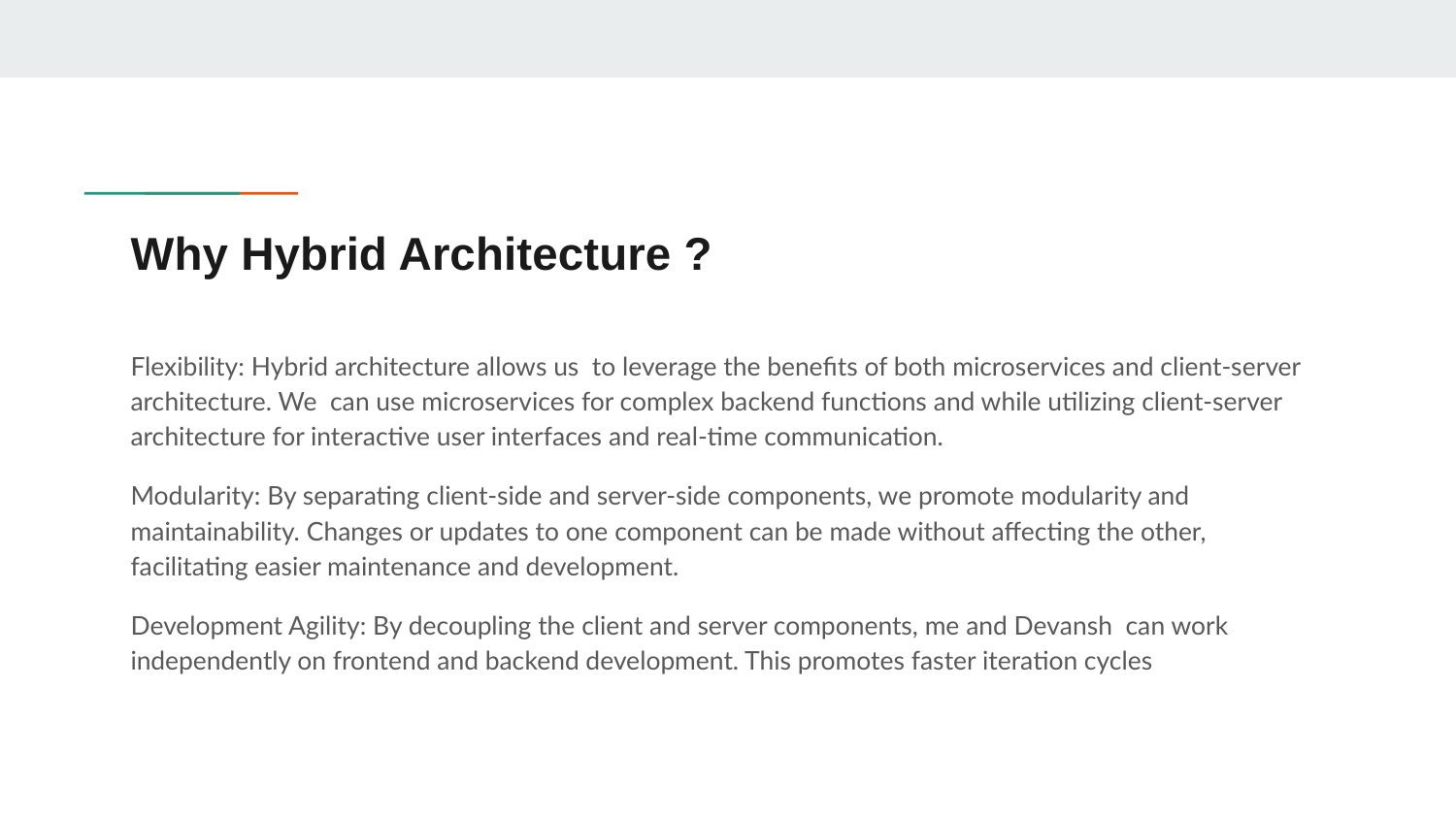

# Why Hybrid Architecture ?
Flexibility: Hybrid architecture allows us  to leverage the benefits of both microservices and client-server architecture. We  can use microservices for complex backend functions and while utilizing client-server architecture for interactive user interfaces and real-time communication.
Modularity: By separating client-side and server-side components, we promote modularity and maintainability. Changes or updates to one component can be made without affecting the other, facilitating easier maintenance and development.
Development Agility: By decoupling the client and server components, me and Devansh  can work independently on frontend and backend development. This promotes faster iteration cycles